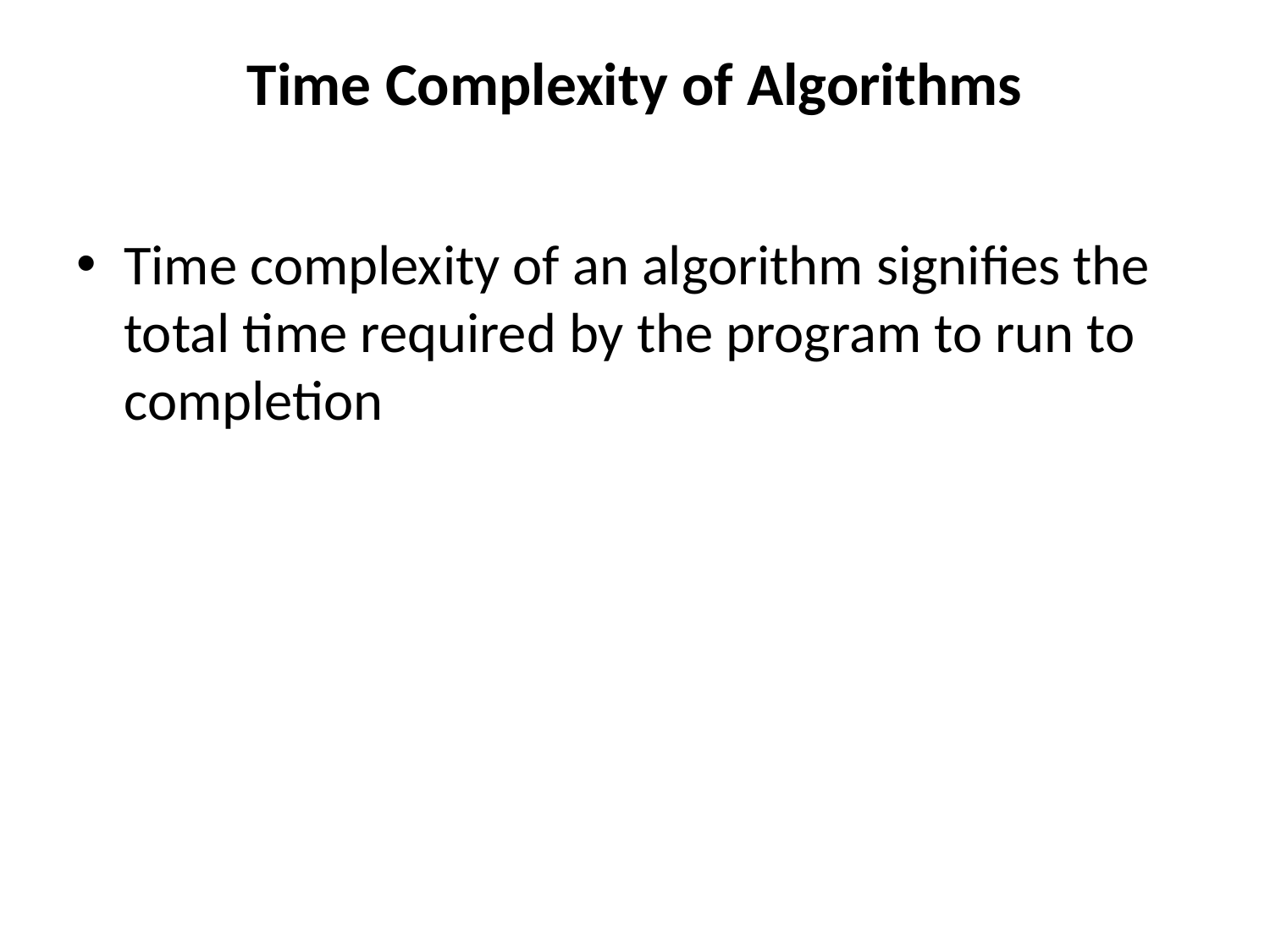

# Time Complexity of Algorithms
Time complexity of an algorithm signifies the total time required by the program to run to completion